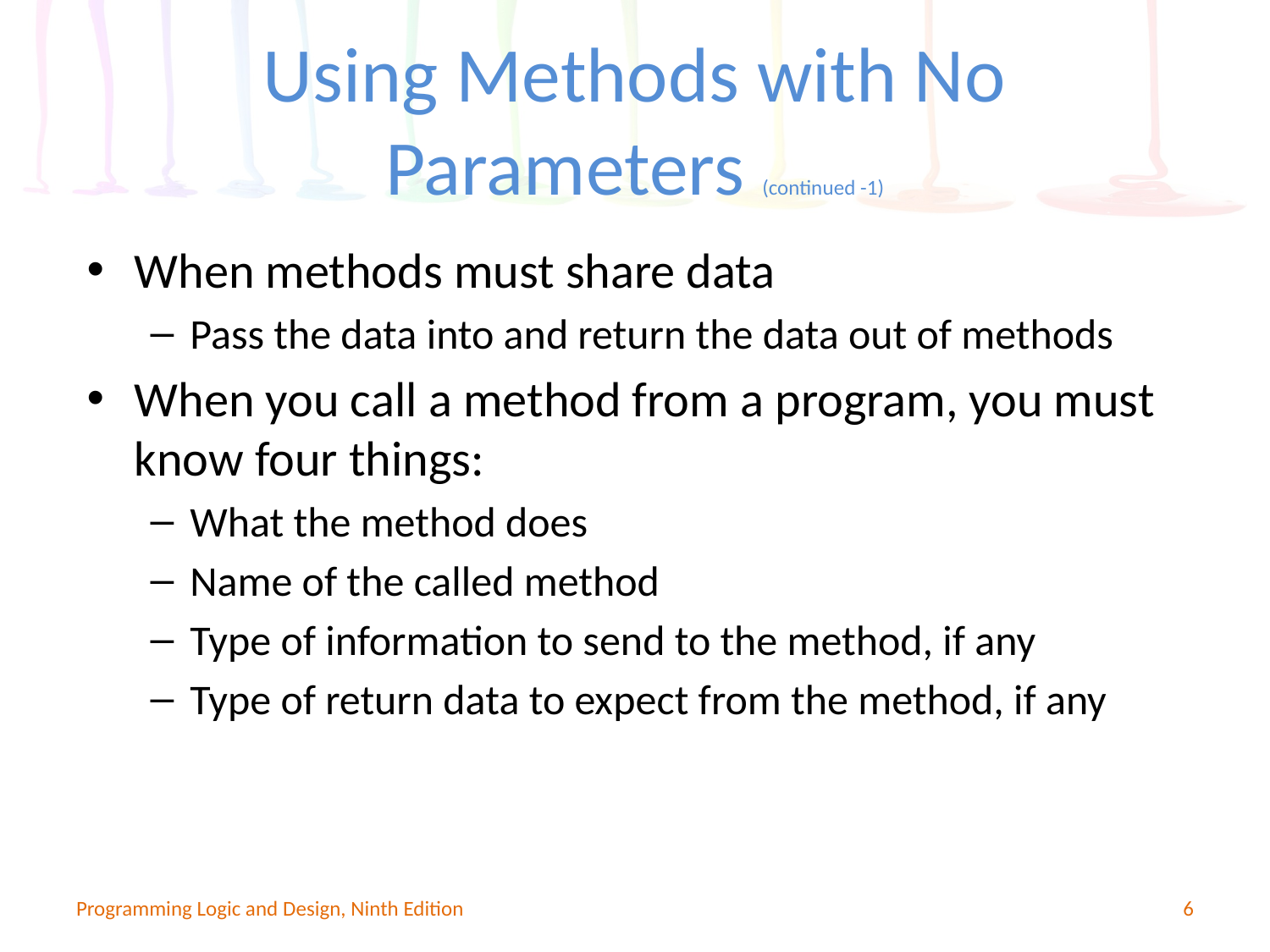

# Using Methods with No Parameters (continued -1)
When methods must share data
Pass the data into and return the data out of methods
When you call a method from a program, you must know four things:
What the method does
Name of the called method
Type of information to send to the method, if any
Type of return data to expect from the method, if any
Programming Logic and Design, Ninth Edition
6